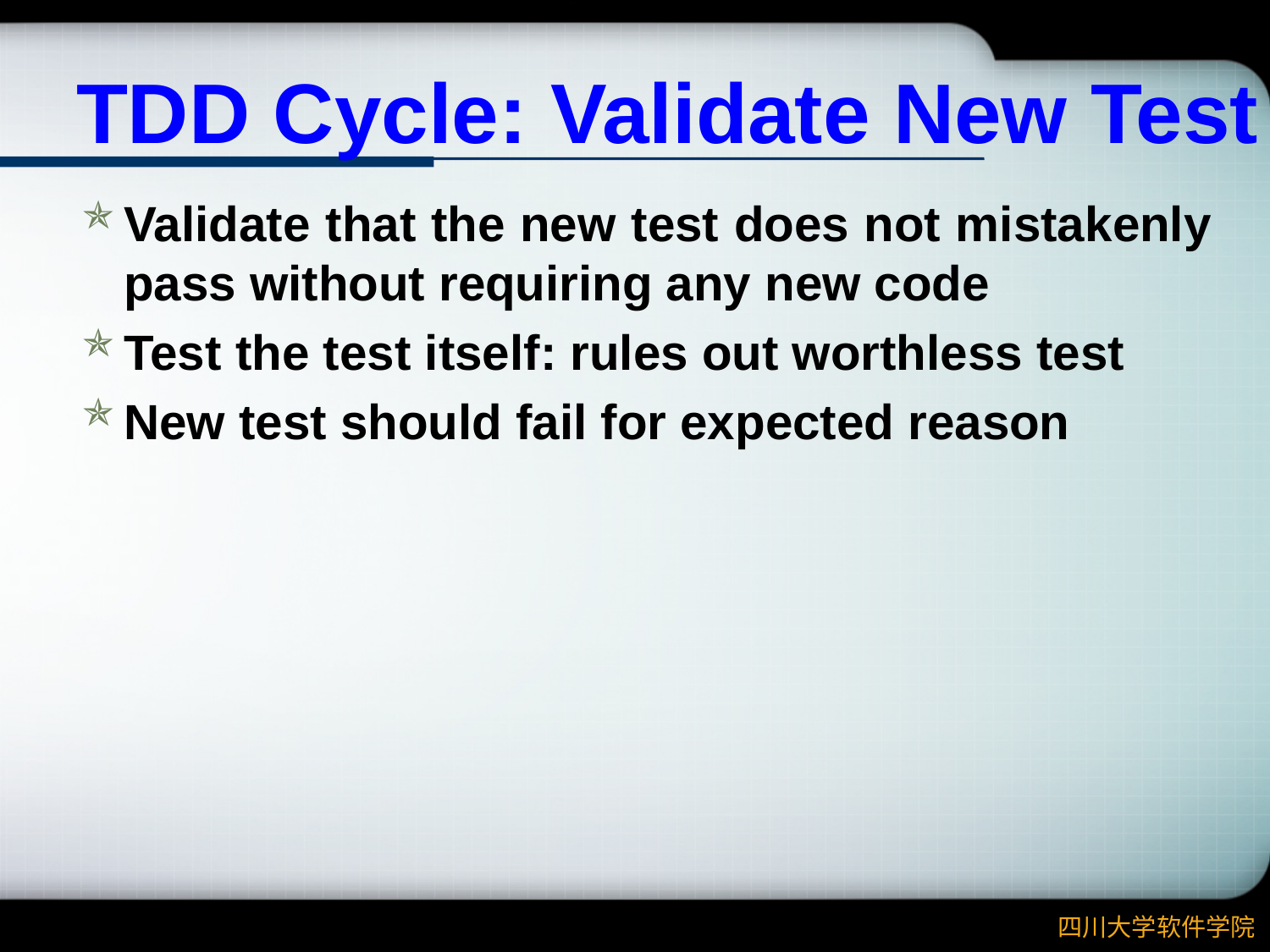

# TDD Cycle: Validate New Test
Validate that the new test does not mistakenly pass without requiring any new code
Test the test itself: rules out worthless test
New test should fail for expected reason